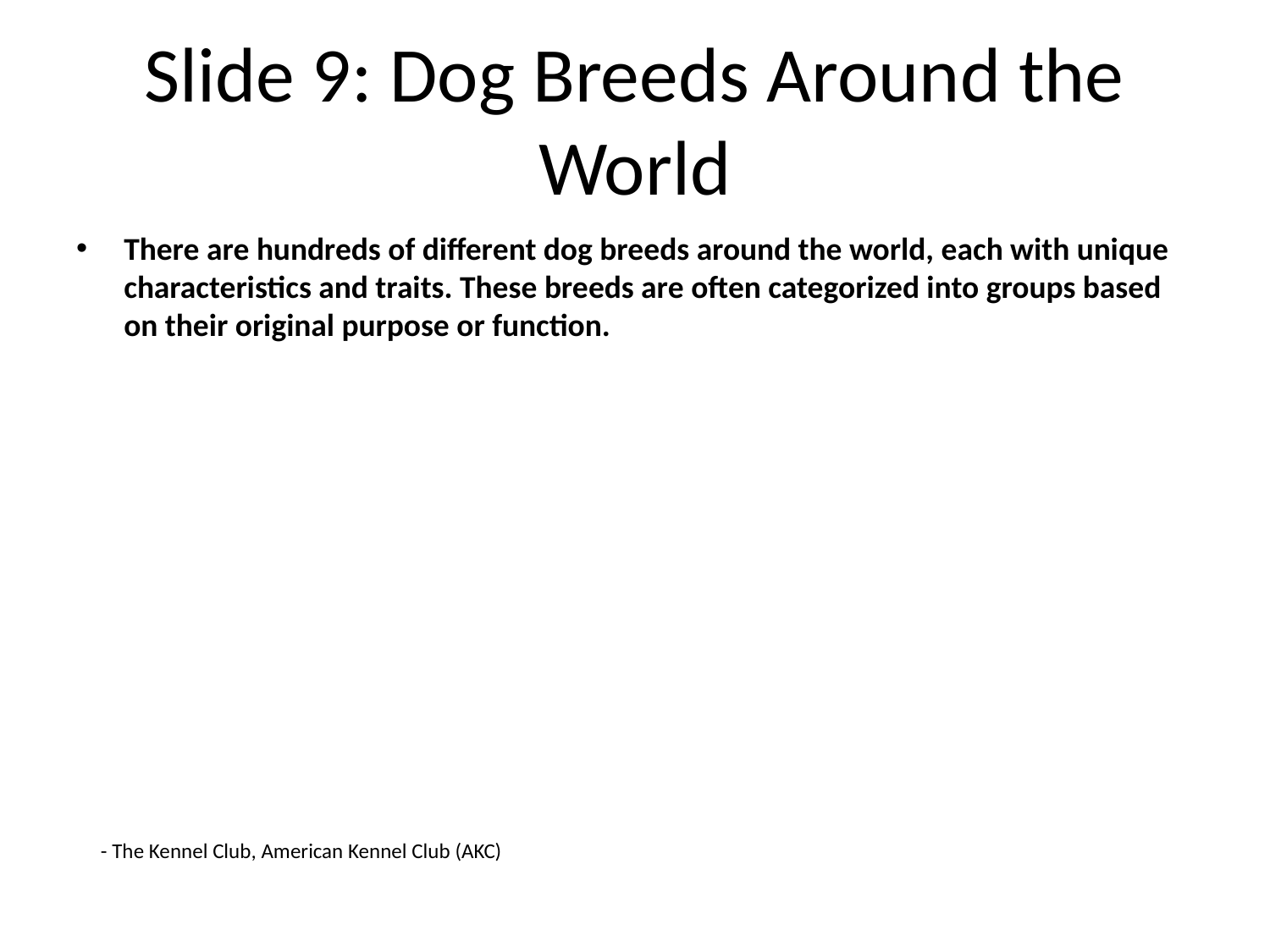

# Slide 9: Dog Breeds Around the World
There are hundreds of different dog breeds around the world, each with unique characteristics and traits. These breeds are often categorized into groups based on their original purpose or function.

- The Kennel Club, American Kennel Club (AKC)